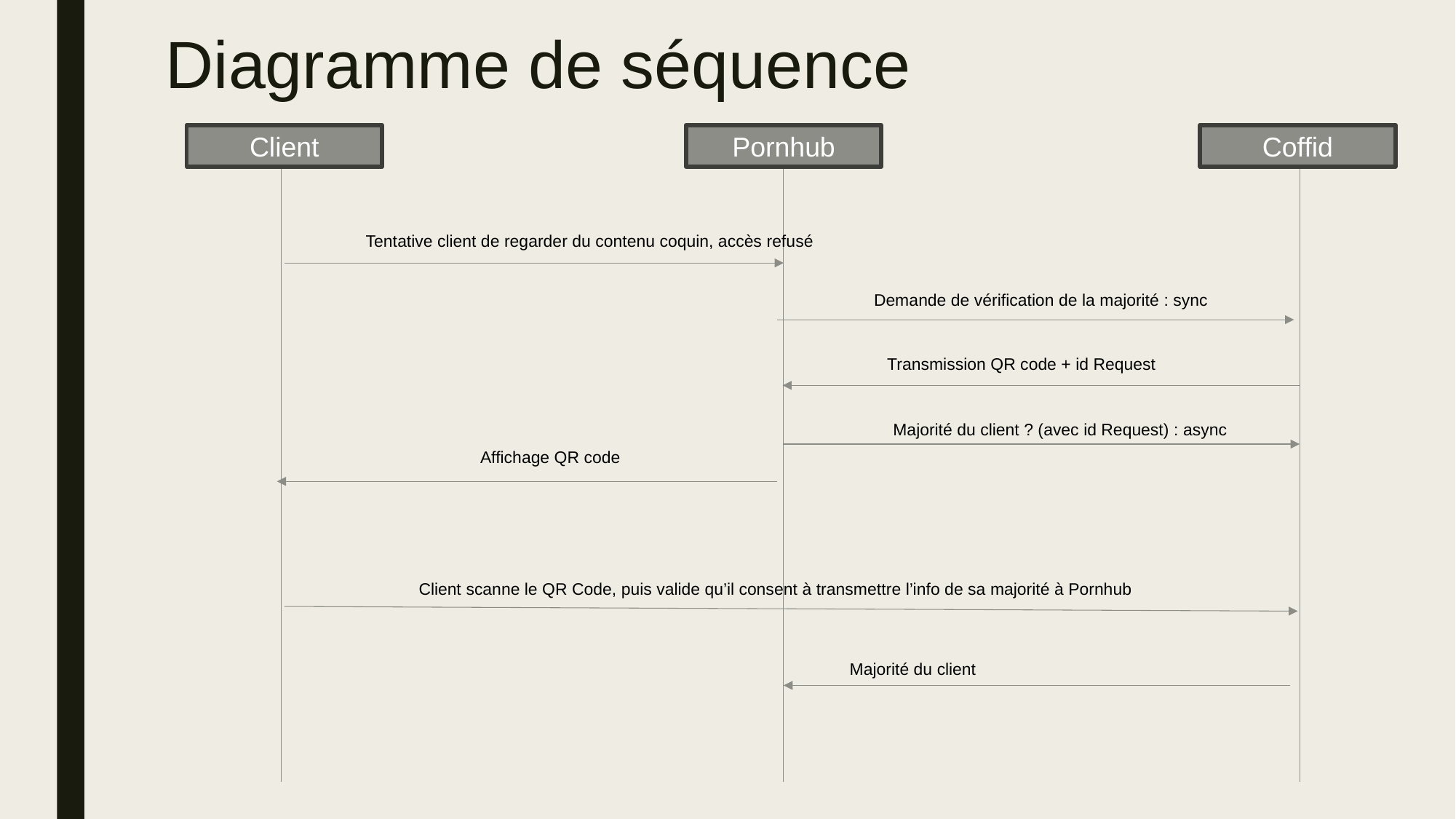

# Diagramme de séquence
Coffid
Client
Pornhub
Tentative client de regarder du contenu coquin, accès refusé
Demande de vérification de la majorité : sync
Transmission QR code + id Request
Majorité du client ? (avec id Request) : async
Affichage QR code
Client scanne le QR Code, puis valide qu’il consent à transmettre l’info de sa majorité à Pornhub
Majorité du client